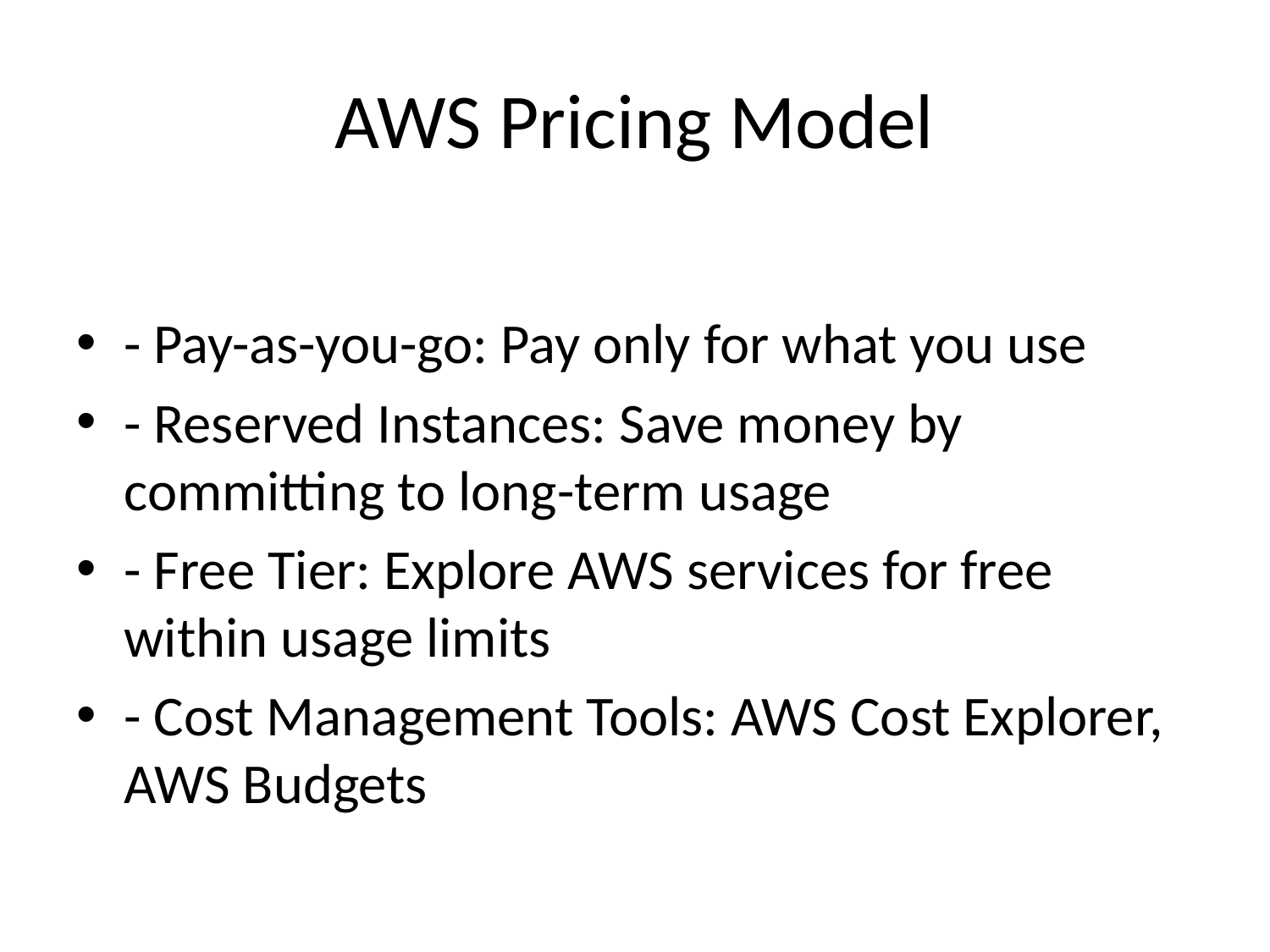

# AWS Pricing Model

- Pay-as-you-go: Pay only for what you use
- Reserved Instances: Save money by committing to long-term usage
- Free Tier: Explore AWS services for free within usage limits
- Cost Management Tools: AWS Cost Explorer, AWS Budgets